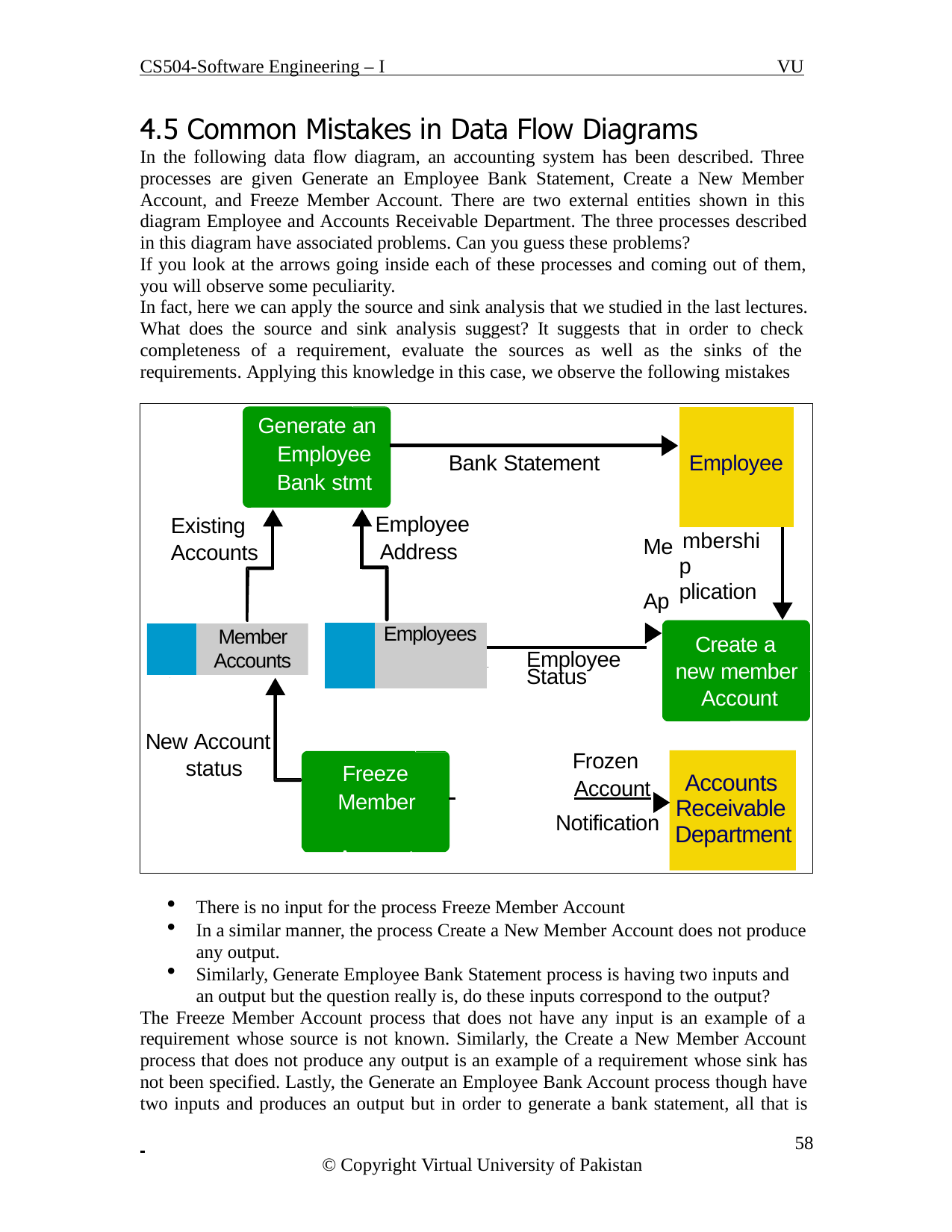

CS504-Software Engineering – I
VU

4.5 Common Mistakes in Data Flow Diagrams
In the following data flow diagram, an accounting system has been described. Three  processes are given Generate an Employee Bank Statement, Create a New Member  Account, and Freeze Member Account. There are two external entities shown in this  diagram Employee and Accounts Receivable Department. The three processes described  in this diagram have associated problems. Can you guess these problems?
If you look at the arrows going inside each of these processes and coming out of them,  you will observe some peculiarity.
In fact, here we can apply the source and sink analysis that we studied in the last lectures.  What does the source and sink analysis suggest? It suggests that in order to check  completeness of a requirement, evaluate the sources as well as the sinks of the  requirements. Applying this knowledge in this case, we observe the following mistakes

| Employee |  |
| --- | --- |
| mbership plication |  |
Generate an  Employee  Bank stmt

Bank Statement

Employee  Address
Existing  Accounts

Me  Ap

|  | Employees |  |
| --- | --- | --- |
|  |  | Employee |

Member  Accounts
Create a  new member  Account
Status

New Account  status
Frozen
 	Account
Notification

Freeze  Member  Account
Accounts  Receivable  Department

There is no input for the process Freeze Member Account
In a similar manner, the process Create a New Member Account does not produce  any output.
Similarly, Generate Employee Bank Statement process is having two inputs and  an output but the question really is, do these inputs correspond to the output?
The Freeze Member Account process that does not have any input is an example of a  requirement whose source is not known. Similarly, the Create a New Member Account  process that does not produce any output is an example of a requirement whose sink has  not been specified. Lastly, the Generate an Employee Bank Account process though have  two inputs and produces an output but in order to generate a bank statement, all that is
 	  58
© Copyright Virtual University of Pakistan